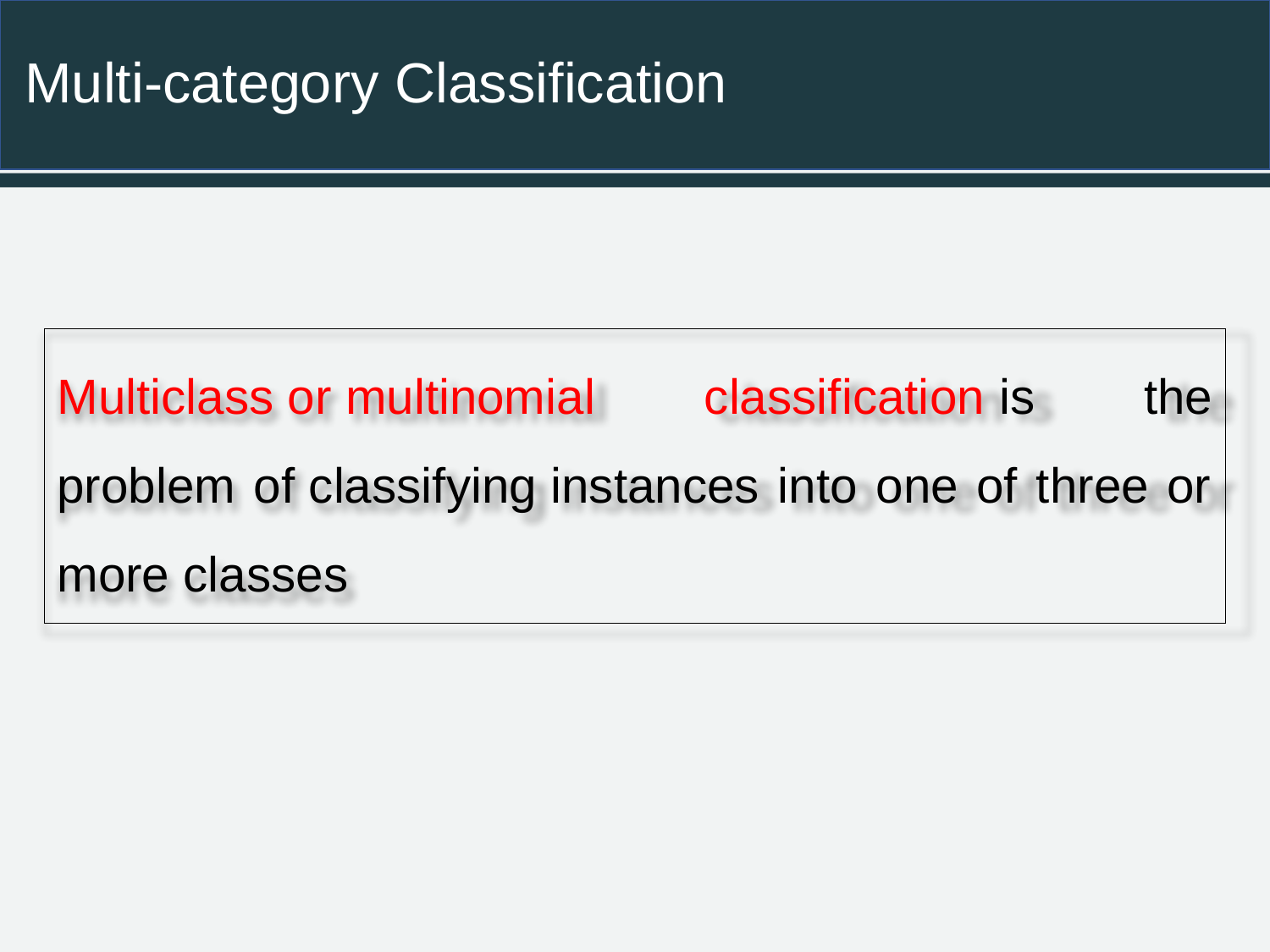

# Multi-category Classification
Multiclass or multinomial classification is the problem of classifying instances into one of three or more classes